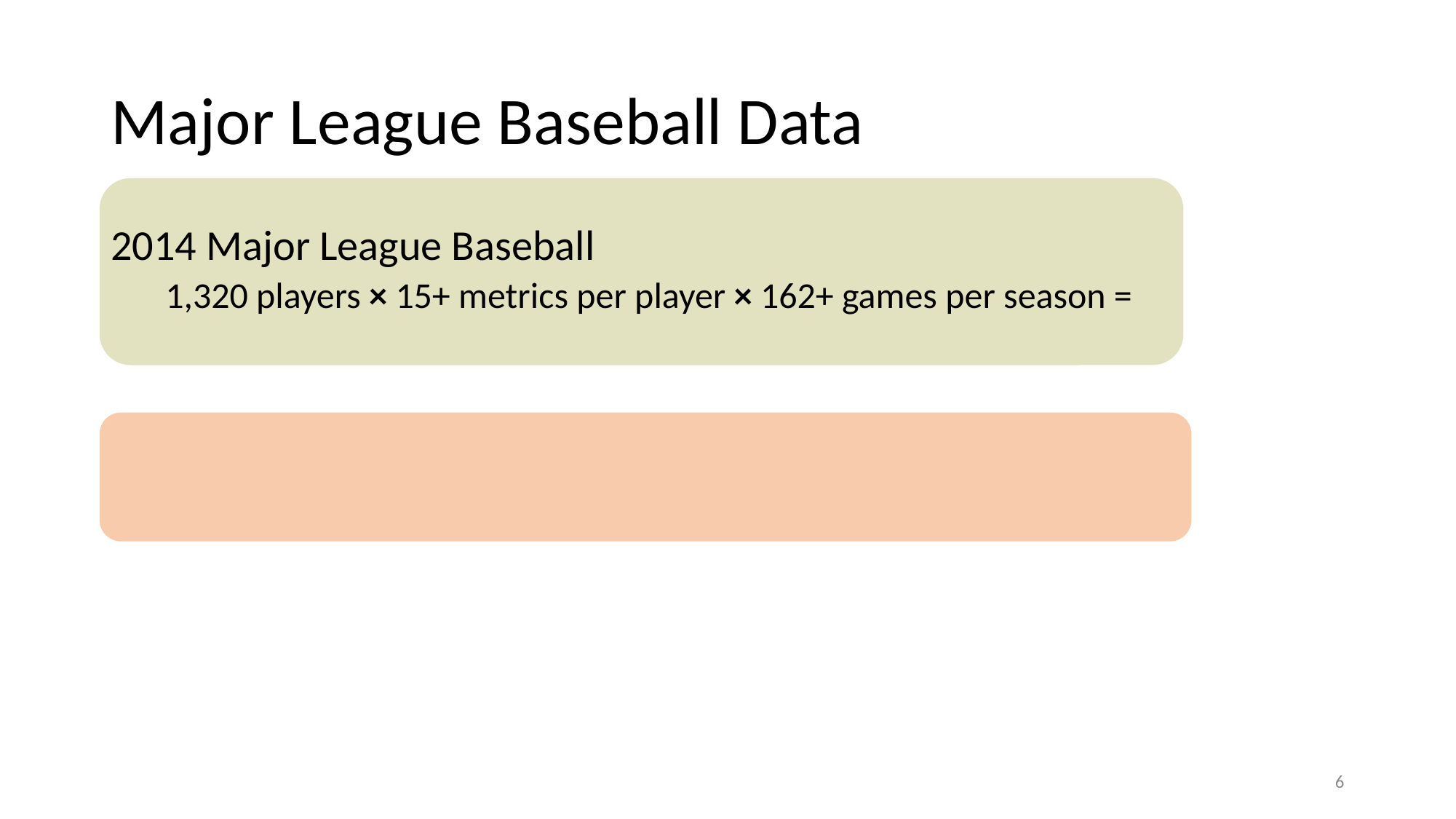

# Major League Baseball Data

2014 Major League Baseball
1,320 players × 15+ metrics per player × 162+ games per season =

6